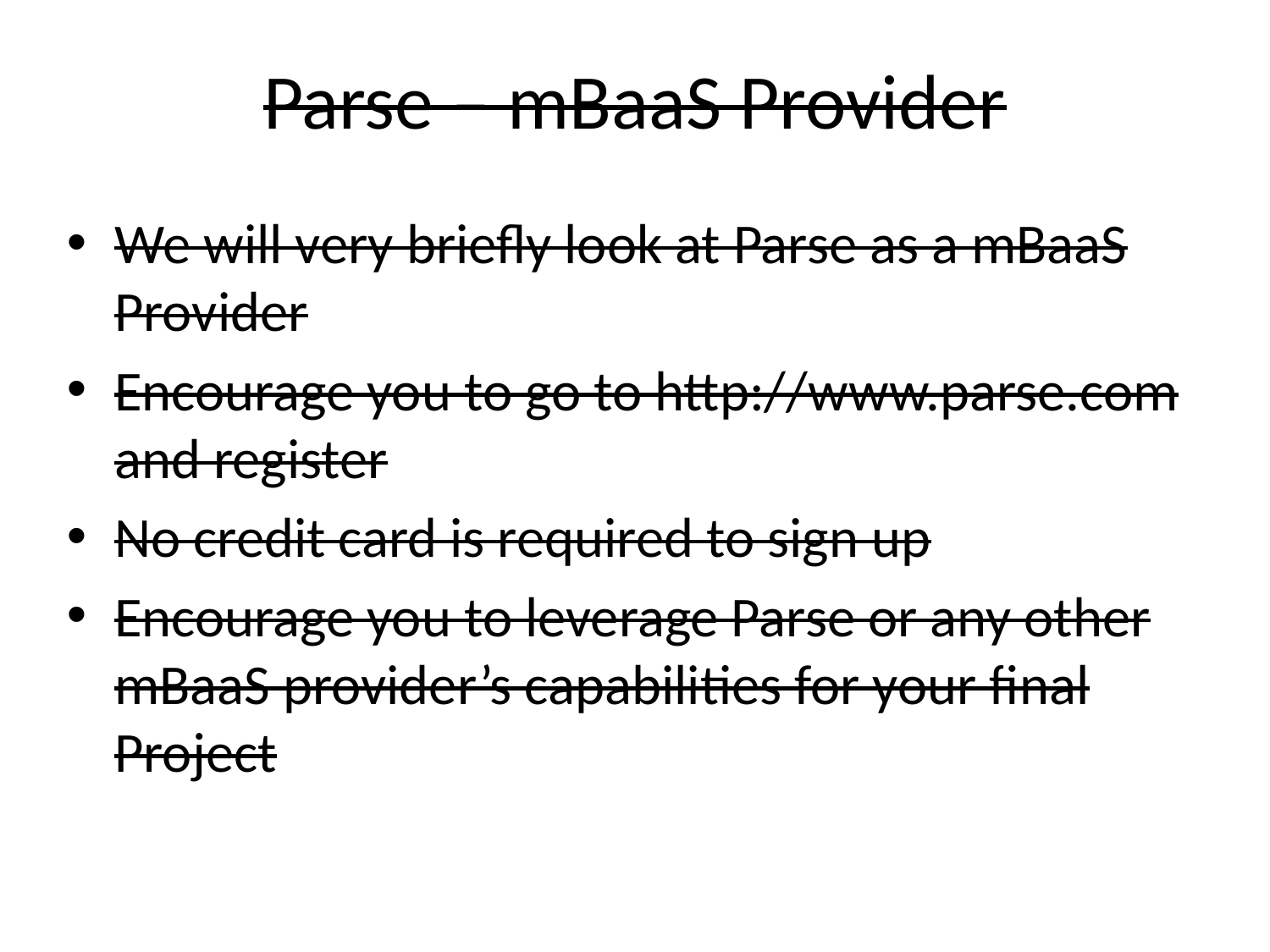

# Parse – mBaaS Provider
We will very briefly look at Parse as a mBaaS Provider
Encourage you to go to http://www.parse.com and register
No credit card is required to sign up
Encourage you to leverage Parse or any other mBaaS provider’s capabilities for your final Project